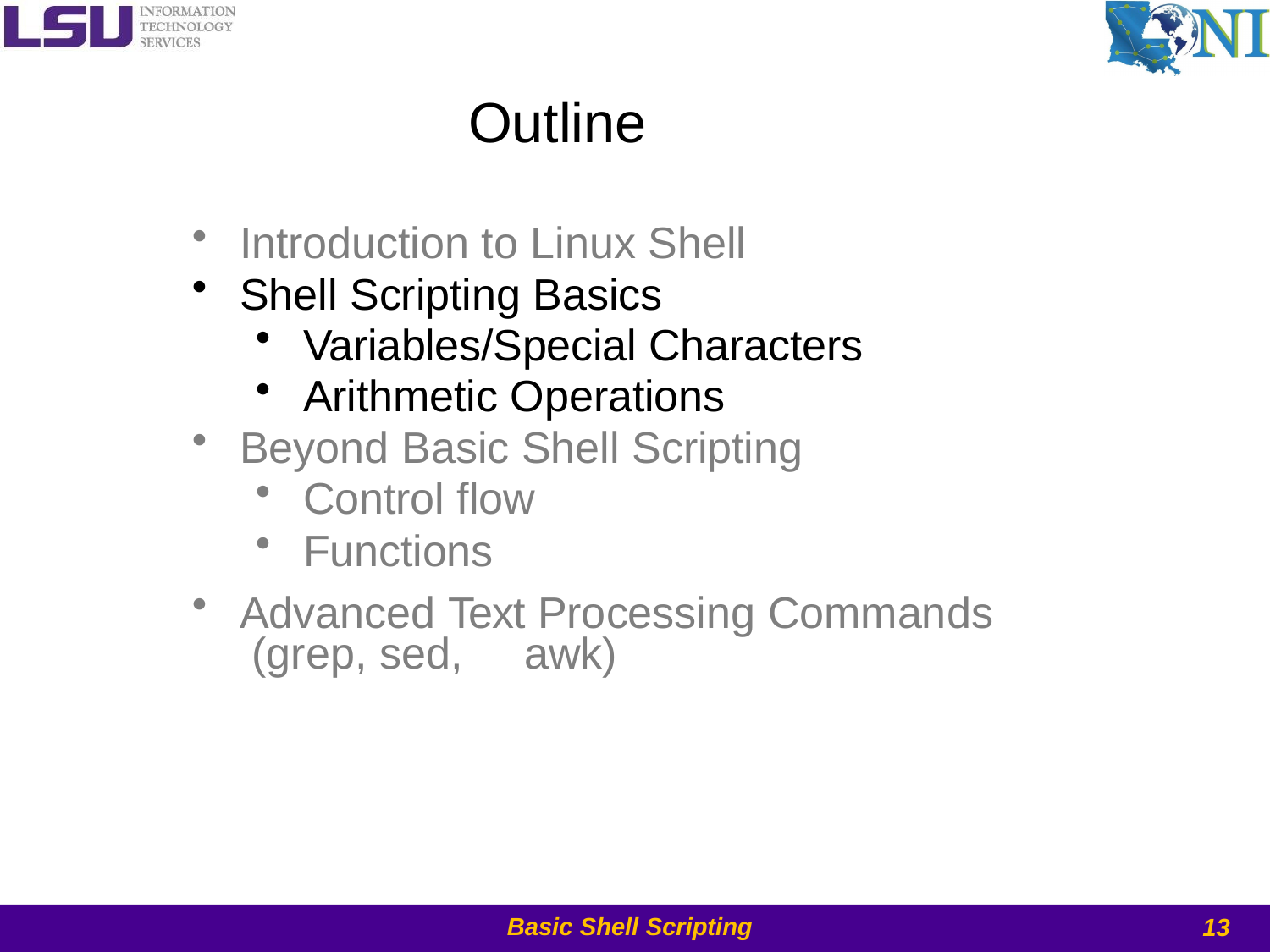

# Outline
Introduction to Linux Shell
Shell Scripting Basics
Variables/Special Characters
Arithmetic Operations
Beyond Basic Shell Scripting
Control flow
Functions
Advanced Text Processing Commands  (grep, sed,	awk)
13
Basic Shell Scripting